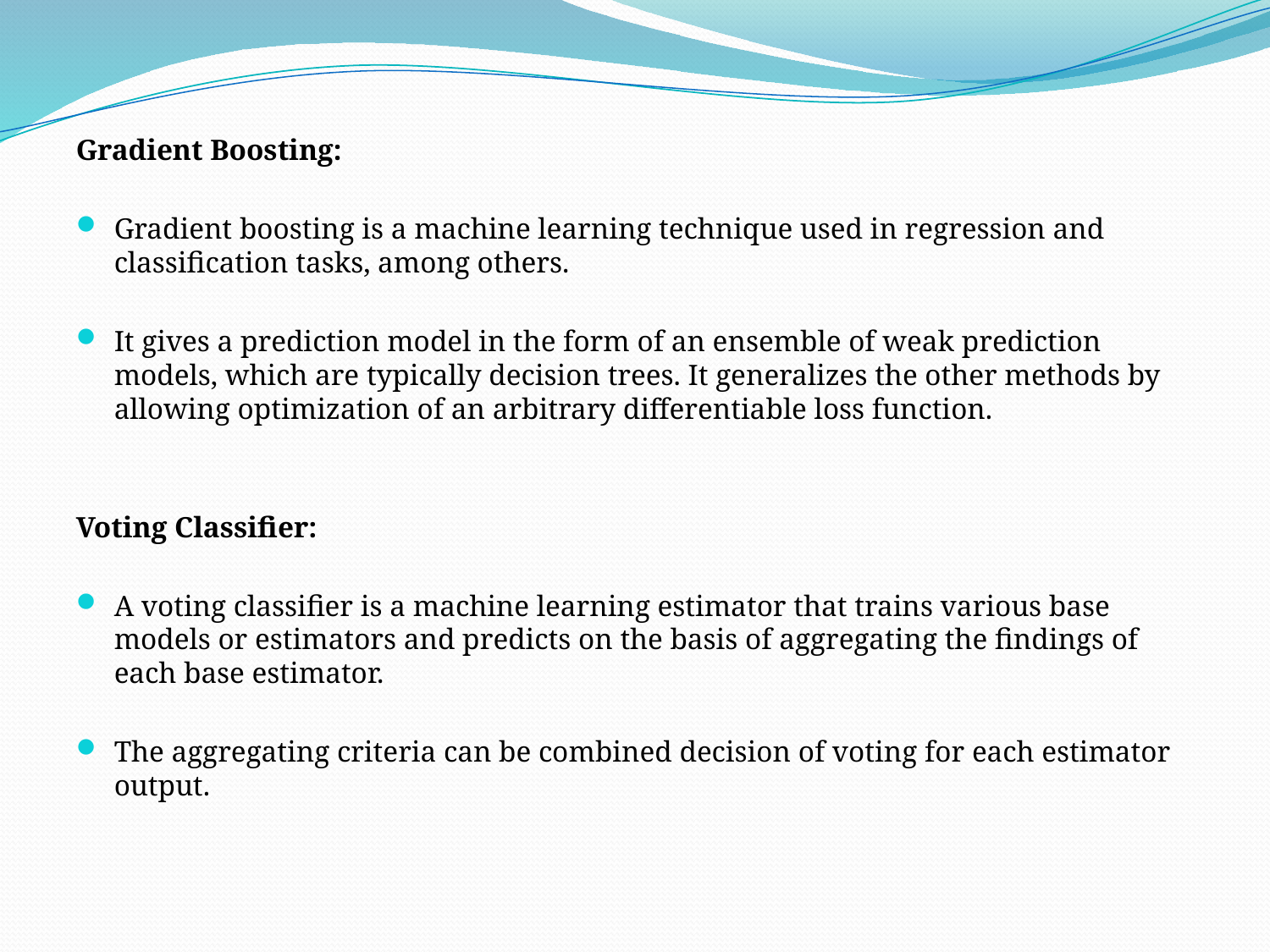

Gradient Boosting:

Gradient boosting is a machine learning technique used in regression and classification tasks, among others.

It gives a prediction model in the form of an ensemble of weak prediction models, which are typically decision trees. It generalizes the other methods by allowing optimization of an arbitrary differentiable loss function.

Voting Classifier:

A voting classifier is a machine learning estimator that trains various base models or estimators and predicts on the basis of aggregating the findings of each base estimator.

The aggregating criteria can be combined decision of voting for each estimator output.